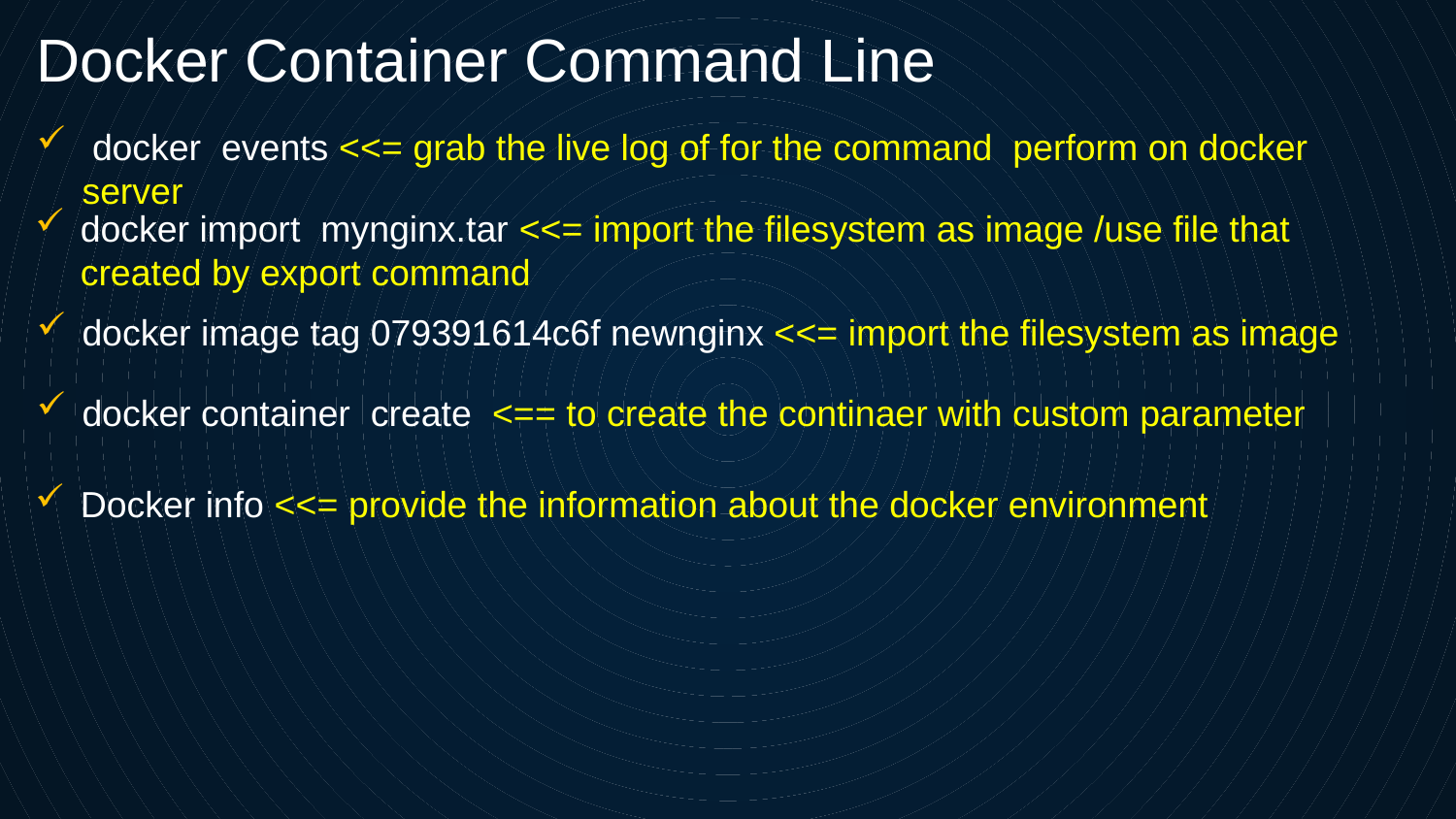

Docker Container Command Line
 docker  events <<= grab the live log of for the command  perform on docker server
docker import  mynginx.tar <<= import the filesystem as image /use file that created by export command
docker image tag 079391614c6f newnginx <<= import the filesystem as image
docker container  create  <== to create the continaer with custom parameter
Docker info <<= provide the information about the docker environment